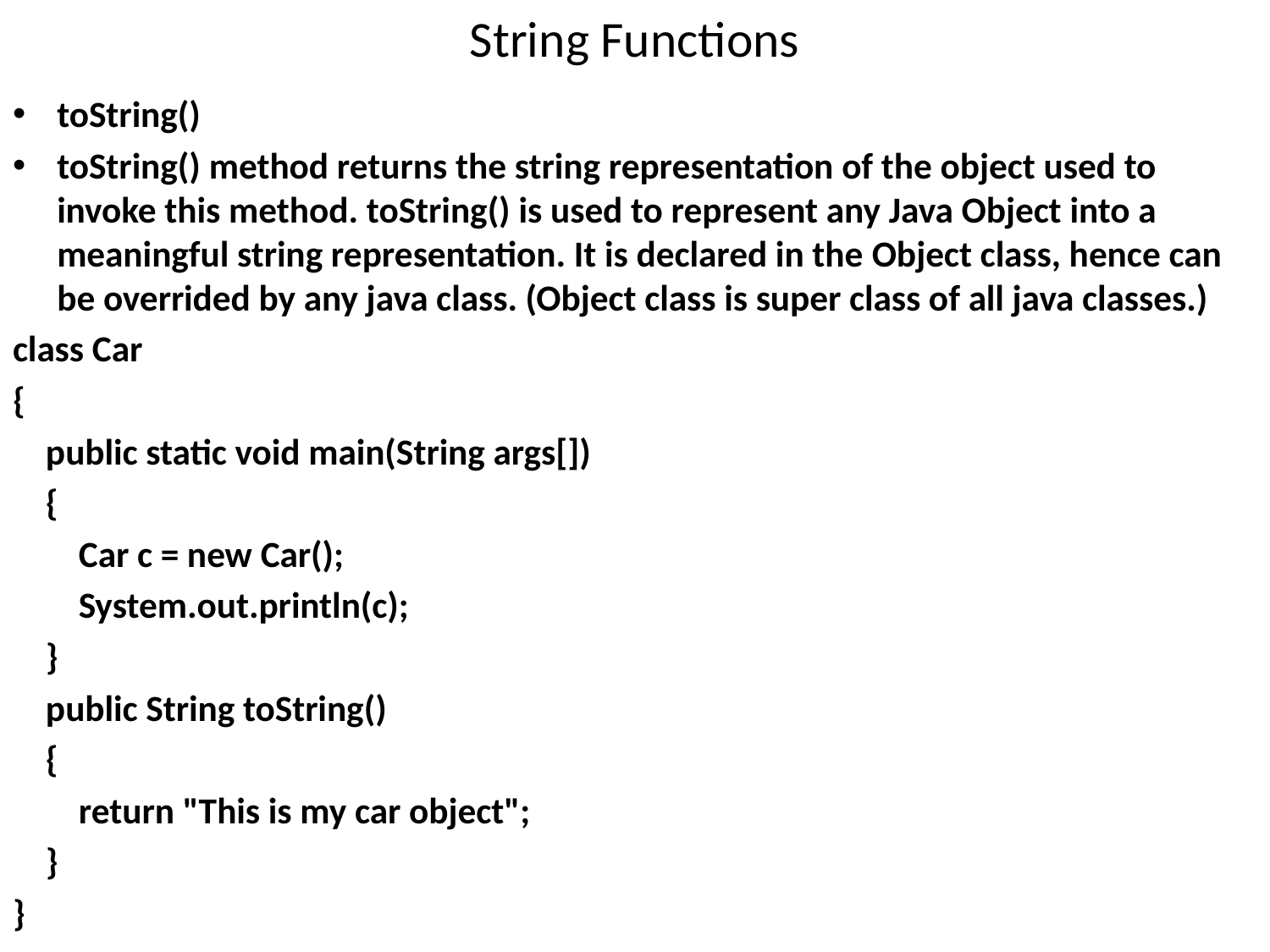

# String Functions
toString()
toString() method returns the string representation of the object used to invoke this method. toString() is used to represent any Java Object into a meaningful string representation. It is declared in the Object class, hence can be overrided by any java class. (Object class is super class of all java classes.)
class Car
{
    public static void main(String args[])
    {
        Car c = new Car();
        System.out.println(c);
    }
    public String toString()
    {
        return "This is my car object";
    }
}